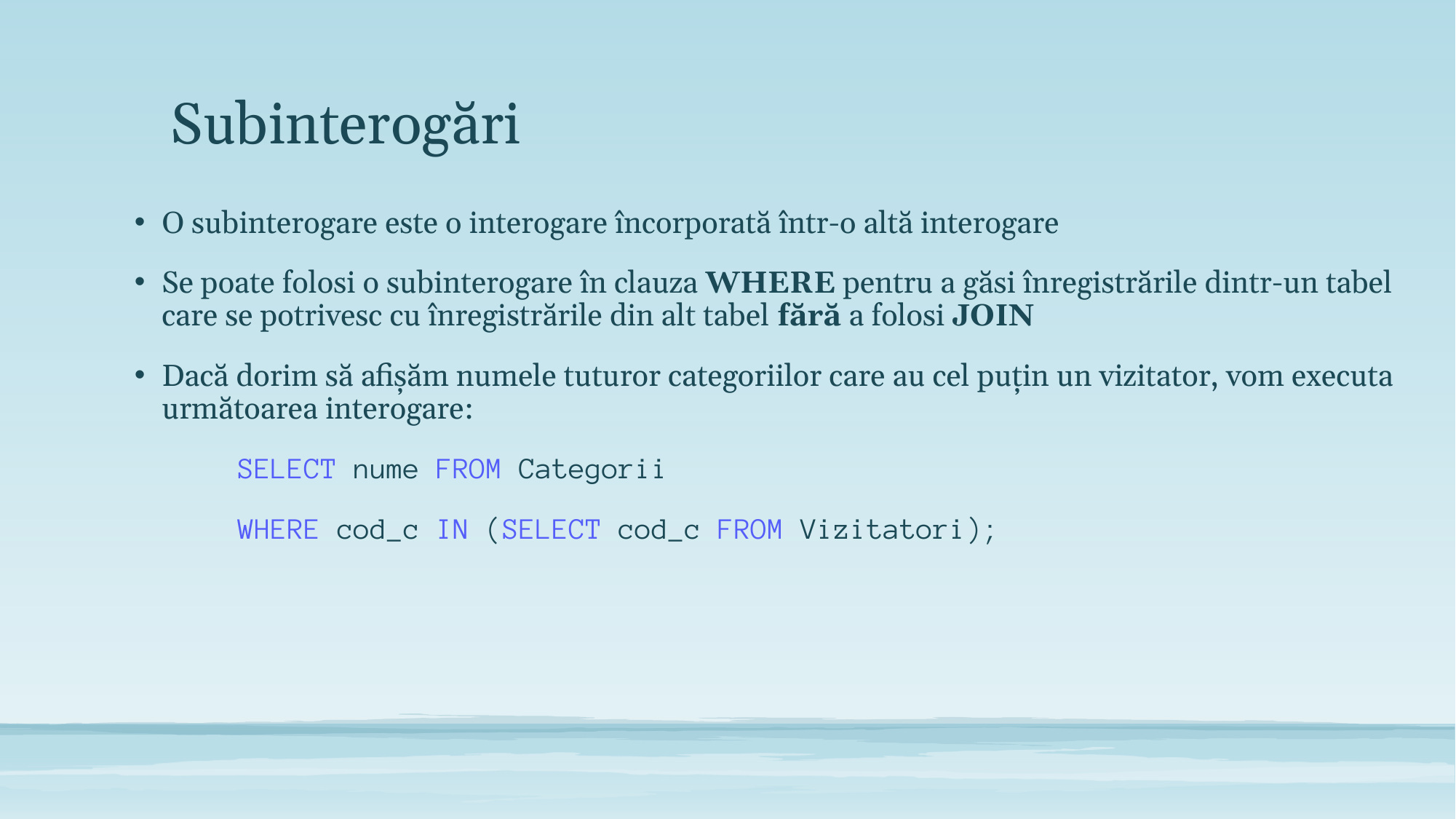

# Subinterogări
O subinterogare este o interogare încorporată într-o altă interogare
Se poate folosi o subinterogare în clauza WHERE pentru a găsi înregistrările dintr-un tabel care se potrivesc cu înregistrările din alt tabel fără a folosi JOIN
Dacă dorim să afișăm numele tuturor categoriilor care au cel puțin un vizitator, vom executa următoarea interogare:
	SELECT nume FROM Categorii
	WHERE cod_c IN (SELECT cod_c FROM Vizitatori);